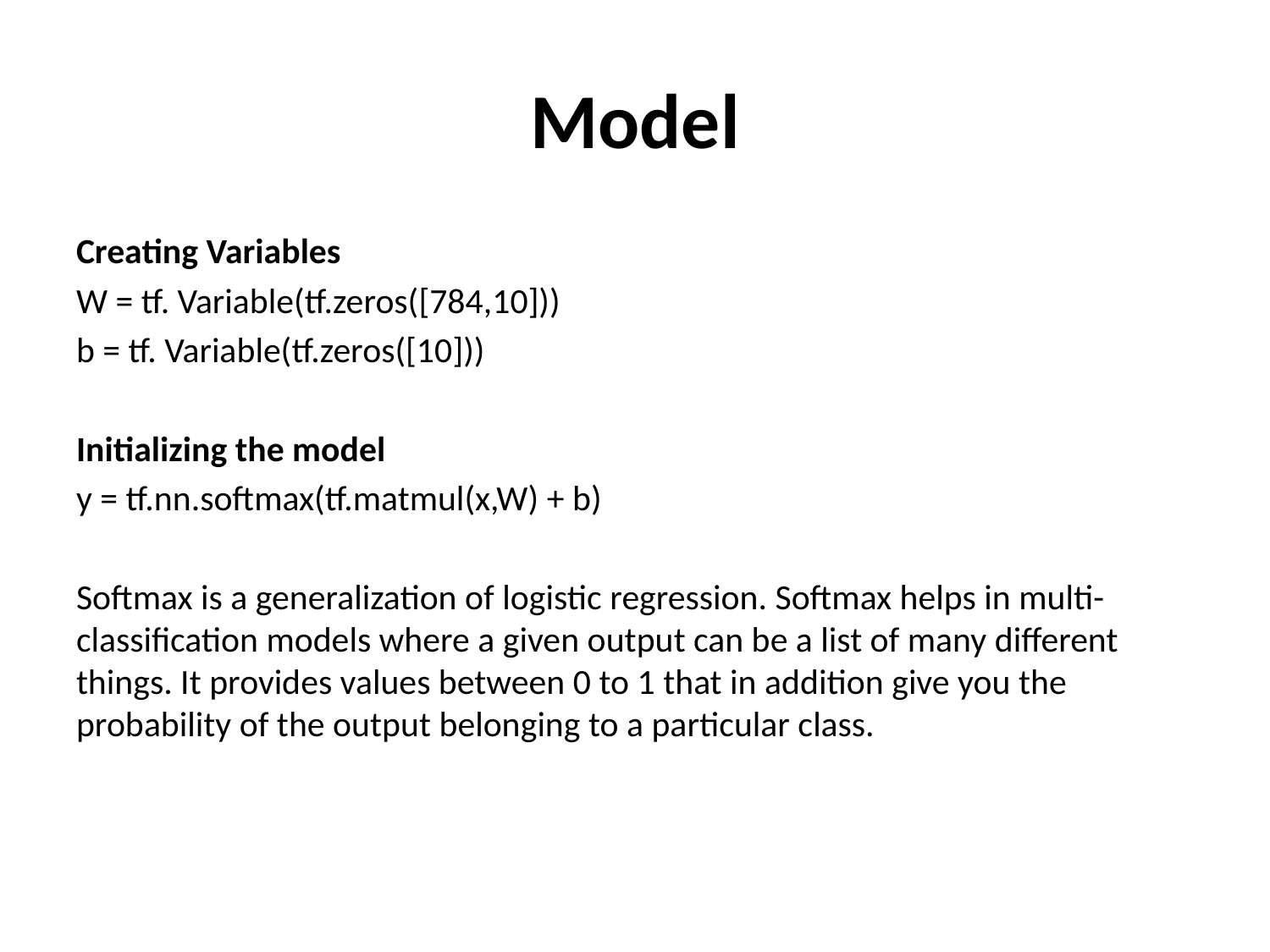

# Model
Creating Variables
W = tf. Variable(tf.zeros([784,10]))
b = tf. Variable(tf.zeros([10]))

Initializing the model
y = tf.nn.softmax(tf.matmul(x,W) + b)

Softmax is a generalization of logistic regression. Softmax helps in multi-classification models where a given output can be a list of many different things. It provides values between 0 to 1 that in addition give you the probability of the output belonging to a particular class.